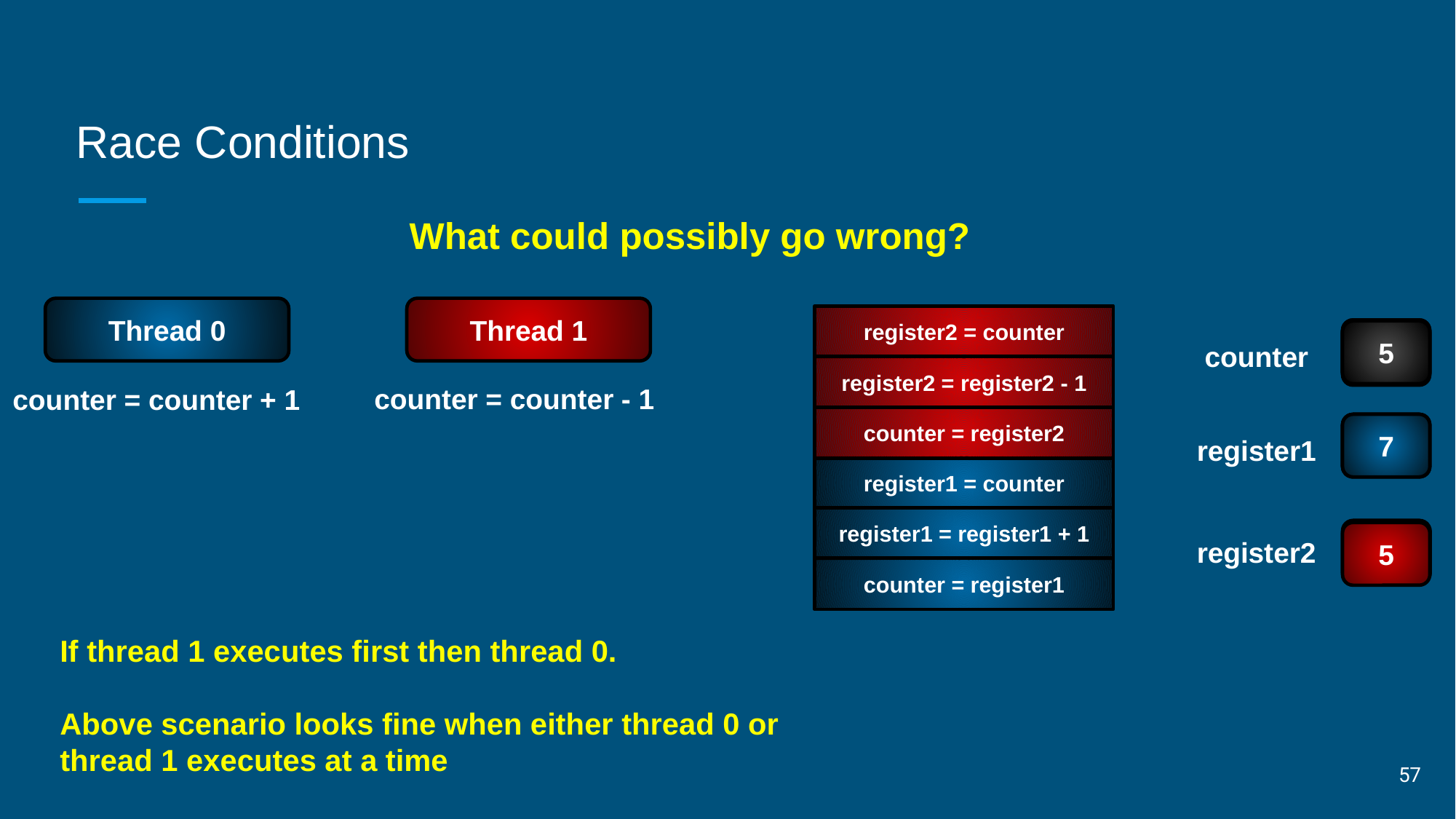

# Race Conditions
What could possibly go wrong?
Thread 0
Thread 1
register2 = counter
6
5
5

counter
register2 = register2 - 1
 counter = counter - 1
 counter = counter + 1
counter = register2

5
7
register1
register1 = counter
register1 = register1 + 1

register2
6
5
counter = register1
If thread 1 executes first then thread 0.

Above scenario looks fine when either thread 0 or thread 1 executes at a time
57